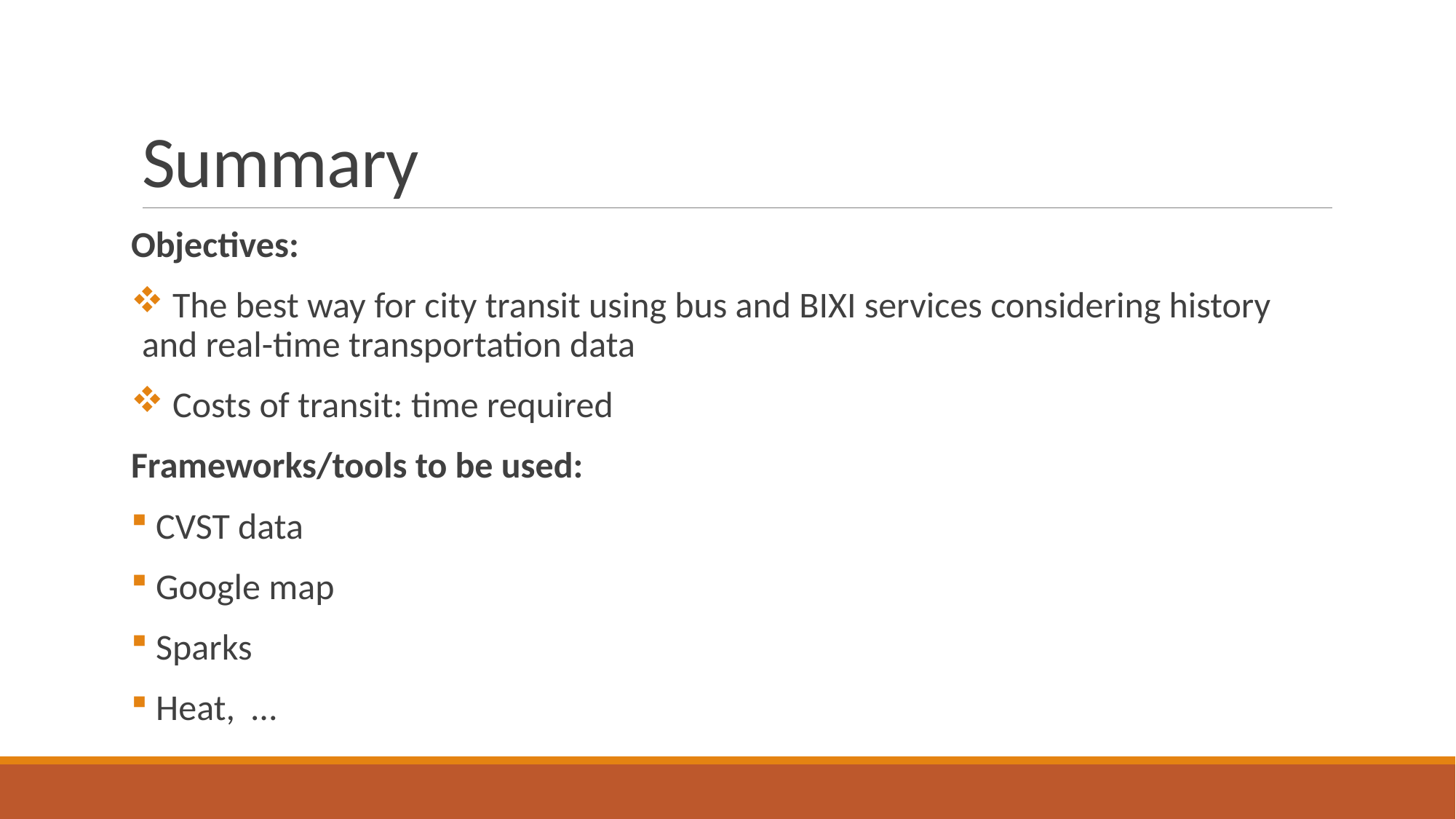

# Summary
Objectives:
 The best way for city transit using bus and BIXI services considering history and real-time transportation data
 Costs of transit: time required
Frameworks/tools to be used:
 CVST data
 Google map
 Sparks
 Heat,  …